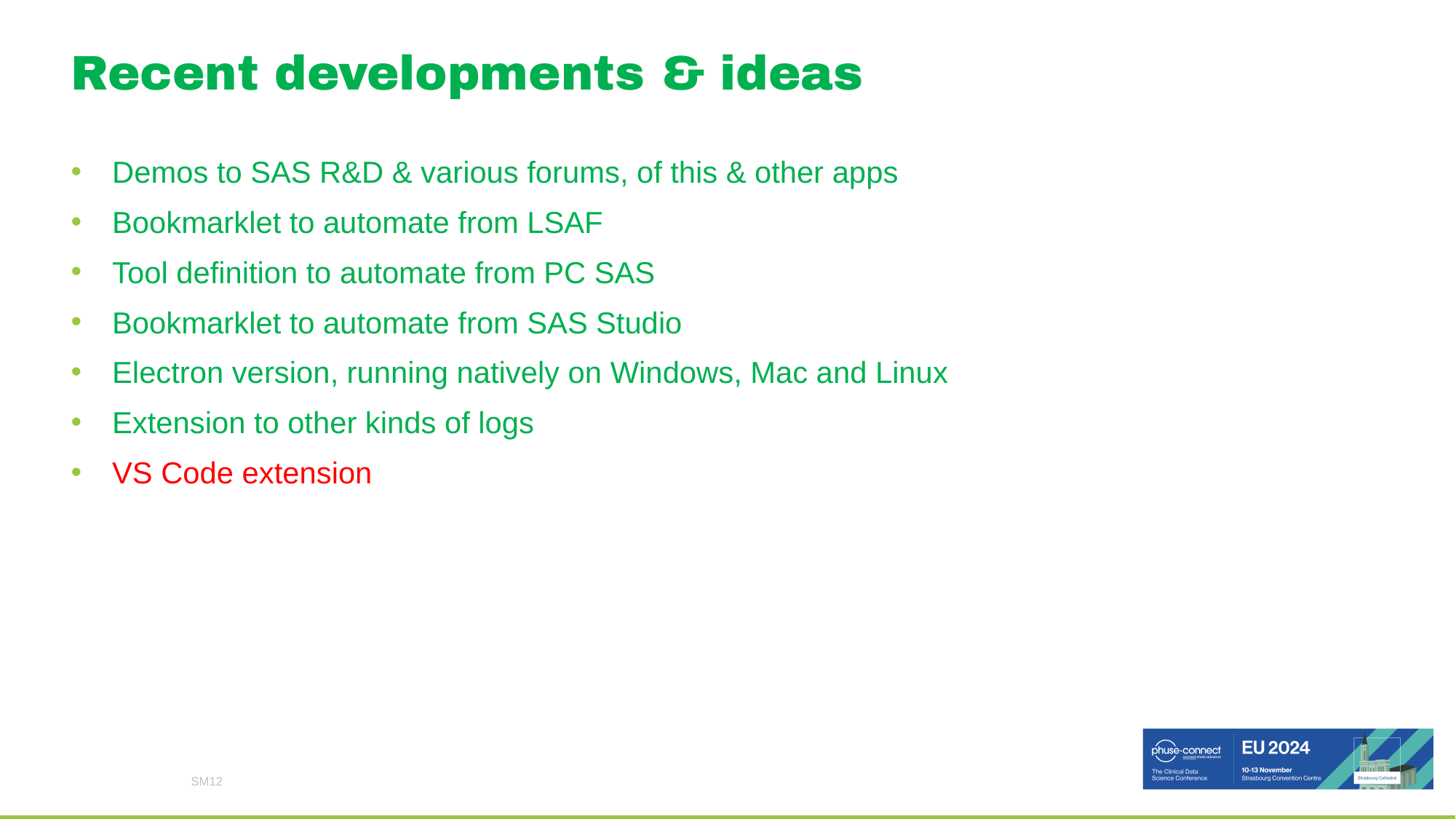

# Recent developments & ideas
Demos to SAS R&D & various forums, of this & other apps
Bookmarklet to automate from LSAF
Tool definition to automate from PC SAS
Bookmarklet to automate from SAS Studio
Electron version, running natively on Windows, Mac and Linux
Extension to other kinds of logs
VS Code extension
SM12